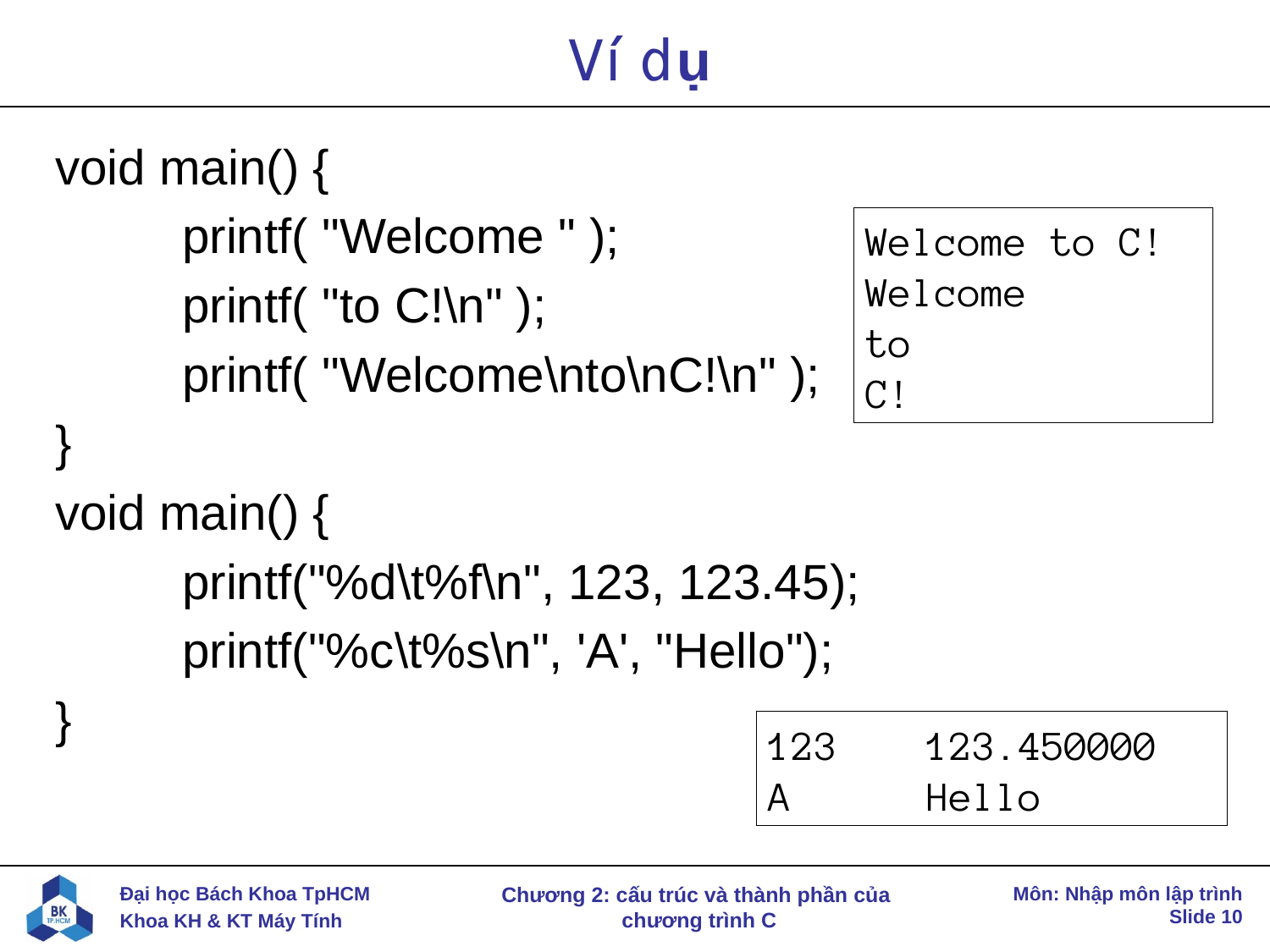

# Ví dụ
void main() {
	printf( "Welcome " );
	printf( "to C!\n" );
	printf( "Welcome\nto\nC!\n" );
}
void main() {
   	printf("%d\t%f\n", 123, 123.45);
   	printf("%c\t%s\n", 'A', "Hello");
}

Welcome to C!
Welcome
to
C!
123	123.450000
A	Hello